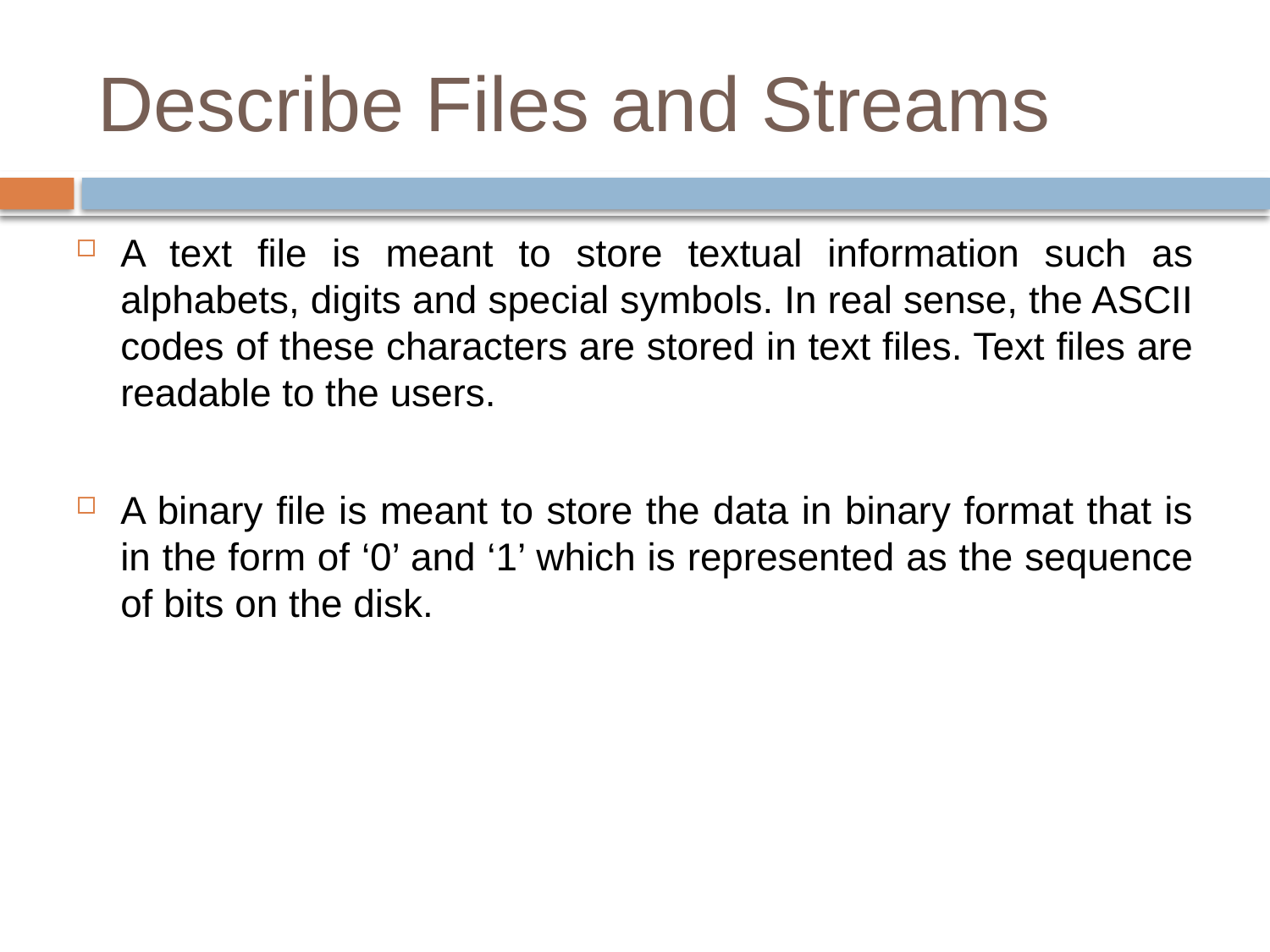

# Describe Files and Streams
A text file is meant to store textual information such as alphabets, digits and special symbols. In real sense, the ASCII codes of these characters are stored in text files. Text files are readable to the users.

A binary file is meant to store the data in binary format that is in the form of ‘0’ and ‘1’ which is represented as the sequence of bits on the disk.